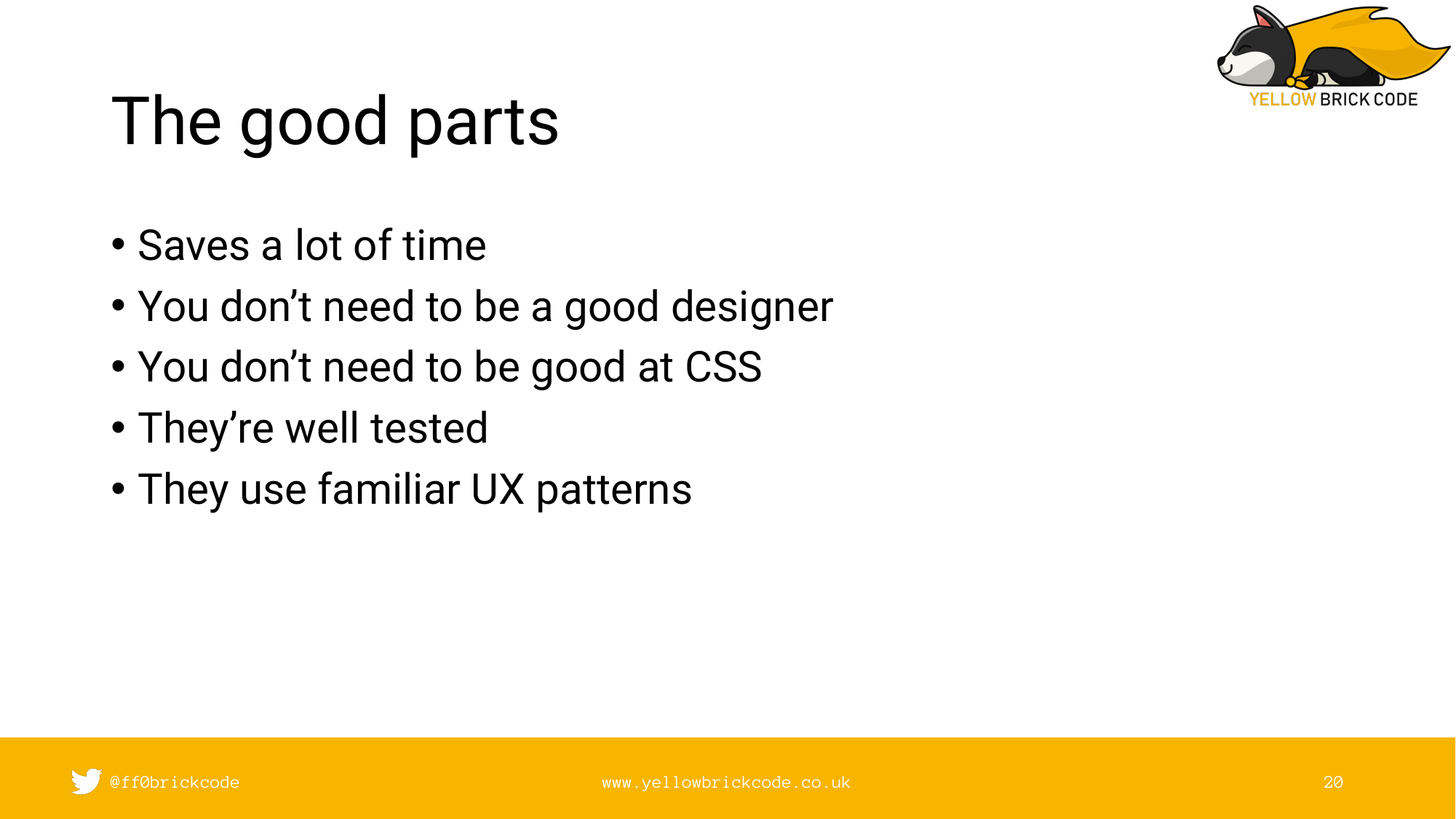

# The good parts
Saves a lot of time
You don’t need to be a good designer
You don’t need to be good at CSS
They’re well tested
They use familiar UX patterns

@ff0brickcode
www.yellowbrickcode.co.uk
20